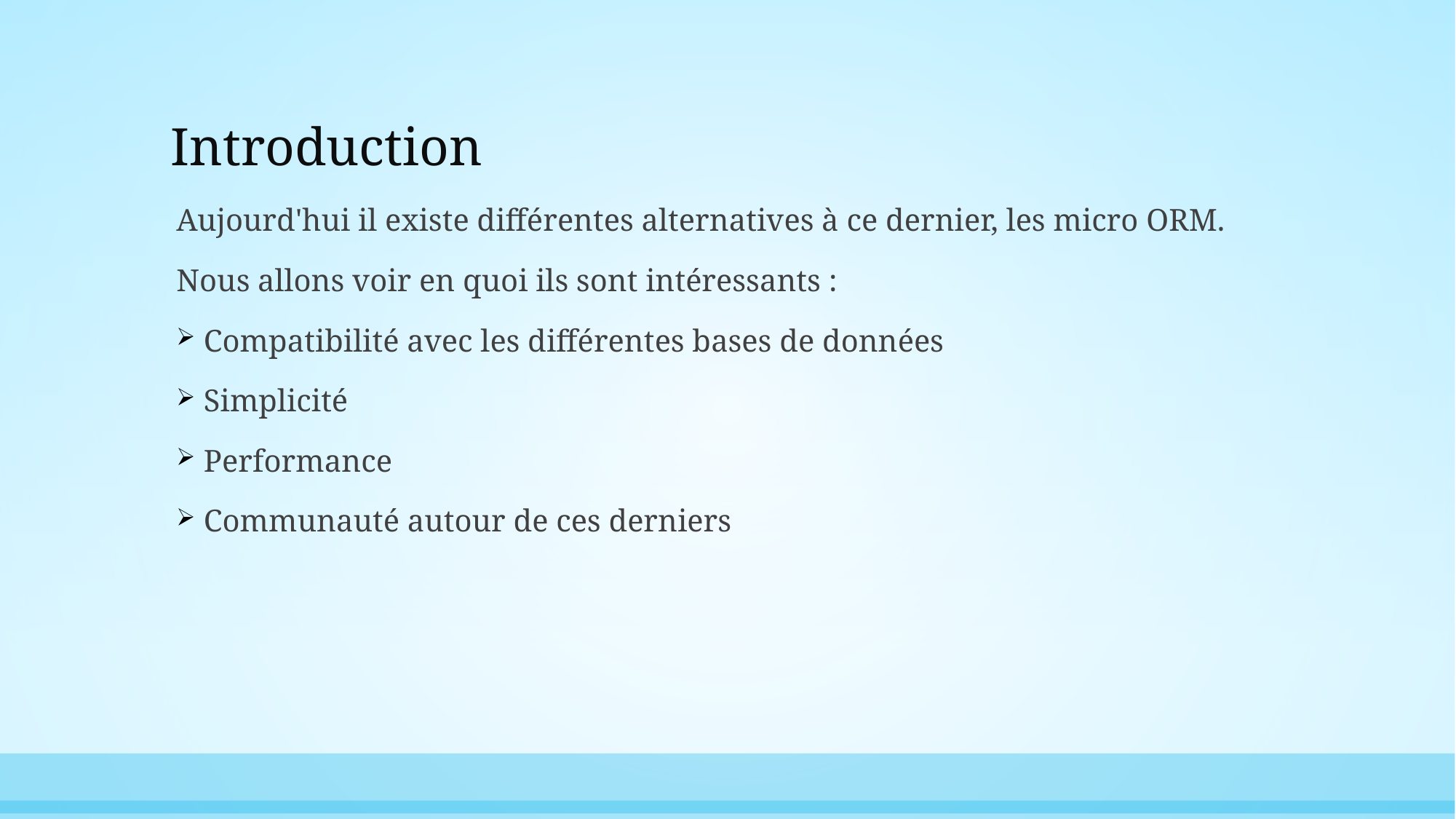

# Introduction
Aujourd'hui il existe différentes alternatives à ce dernier, les micro ORM.
Nous allons voir en quoi ils sont intéressants :
Compatibilité avec les différentes bases de données
Simplicité
Performance
Communauté autour de ces derniers